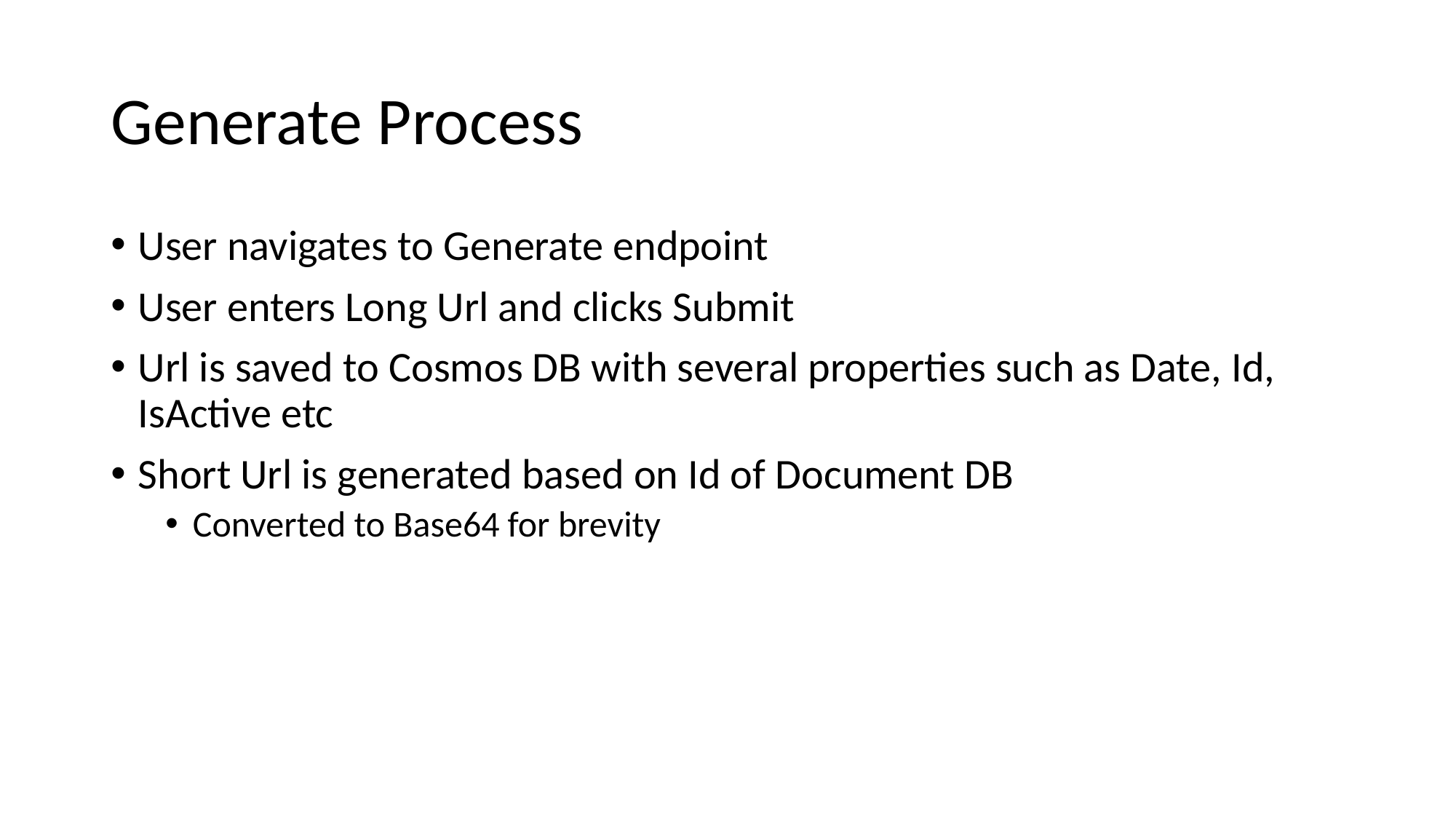

# Generate Process
User navigates to Generate endpoint
User enters Long Url and clicks Submit
Url is saved to Cosmos DB with several properties such as Date, Id, IsActive etc
Short Url is generated based on Id of Document DB
Converted to Base64 for brevity